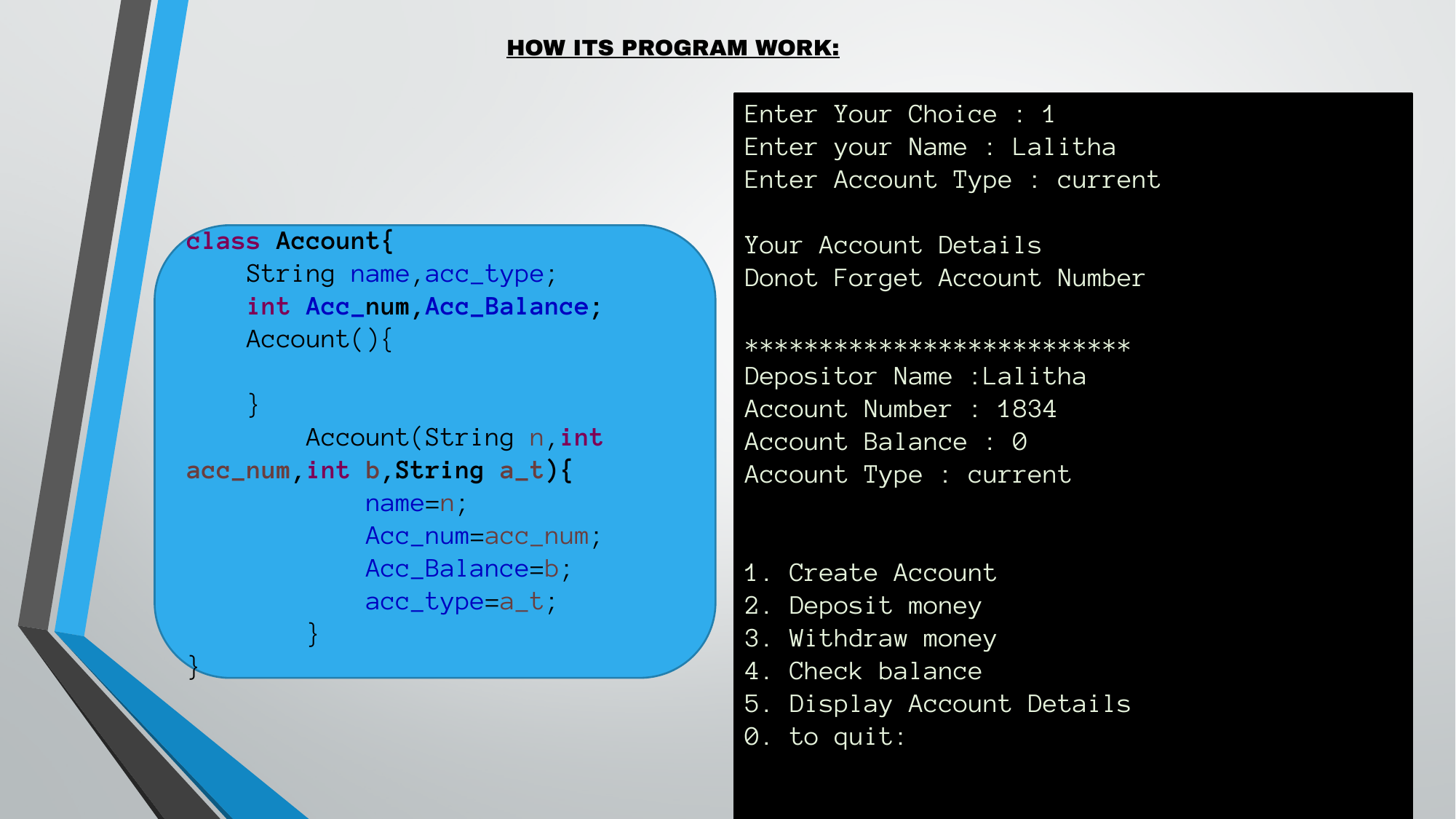

# HOW ITS PROGRAM WORK:
Enter Your Choice : 1
Enter your Name : Lalitha
Enter Account Type : current

Your Account Details
Donot Forget Account Number

**************************
Depositor Name :Lalitha
Account Number : 1834
Account Balance : 0
Account Type : current

1. Create Account
2. Deposit money
3. Withdraw money
4. Check balance
5. Display Account Details
0. to quit:

Enter Your Choice :
class Account{
    String name,acc_type;
    int Acc_num,Acc_Balance;
    Account(){

    }
        Account(String n,int acc_num,int b,String a_t){
            name=n;
            Acc_num=acc_num;
            Acc_Balance=b;
            acc_type=a_t;
        }
}